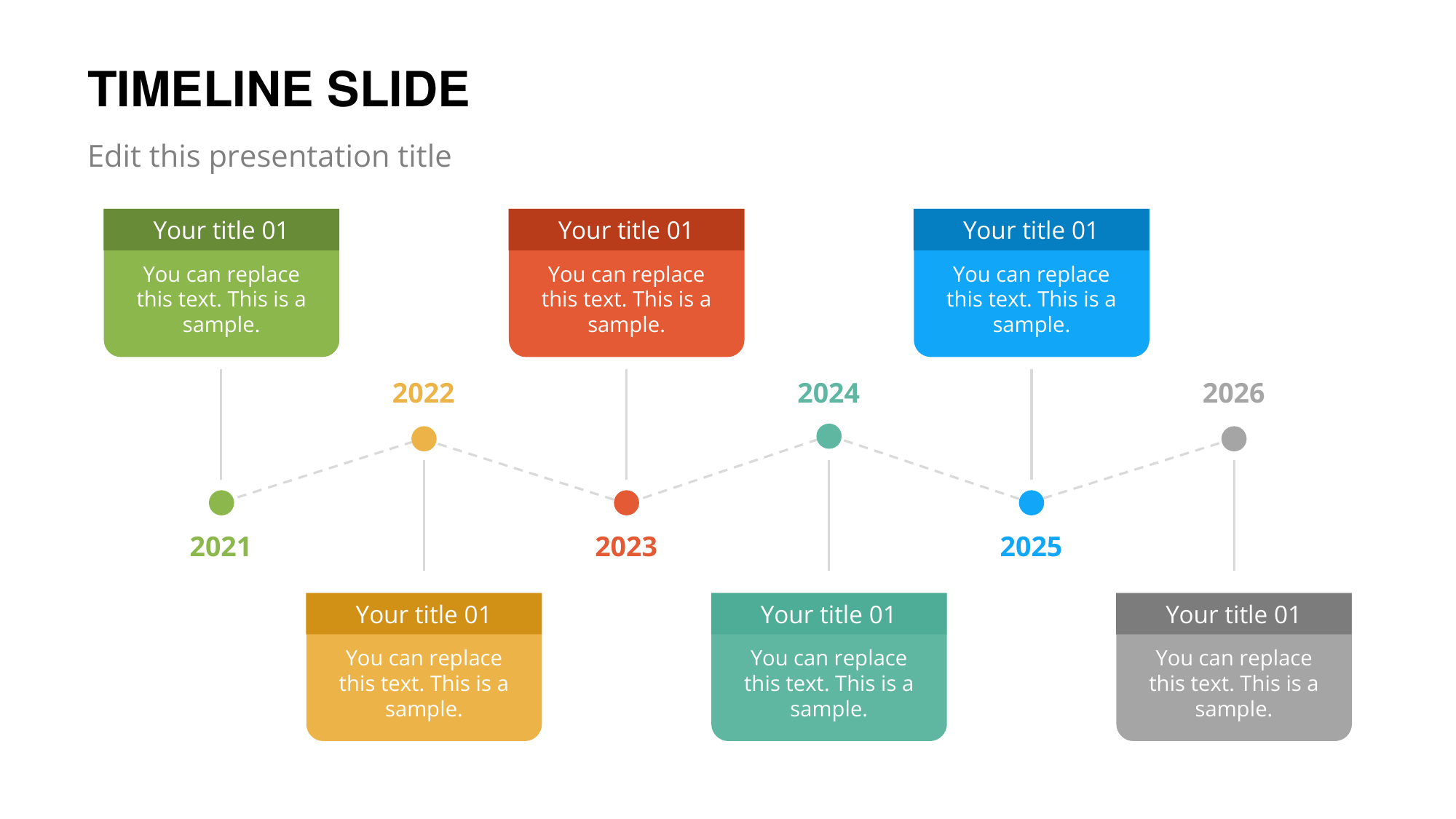

# TIMELINE SLIDE
Edit this presentation title
Your title 01
You can replace this text. This is a sample.
Your title 01
You can replace this text. This is a sample.
Your title 01
You can replace this text. This is a sample.
2022
2024
2026

2021
2023
2025
Your title 01
You can replace this text. This is a sample.
Your title 01
You can replace this text. This is a sample.
Your title 01
You can replace this text. This is a sample.